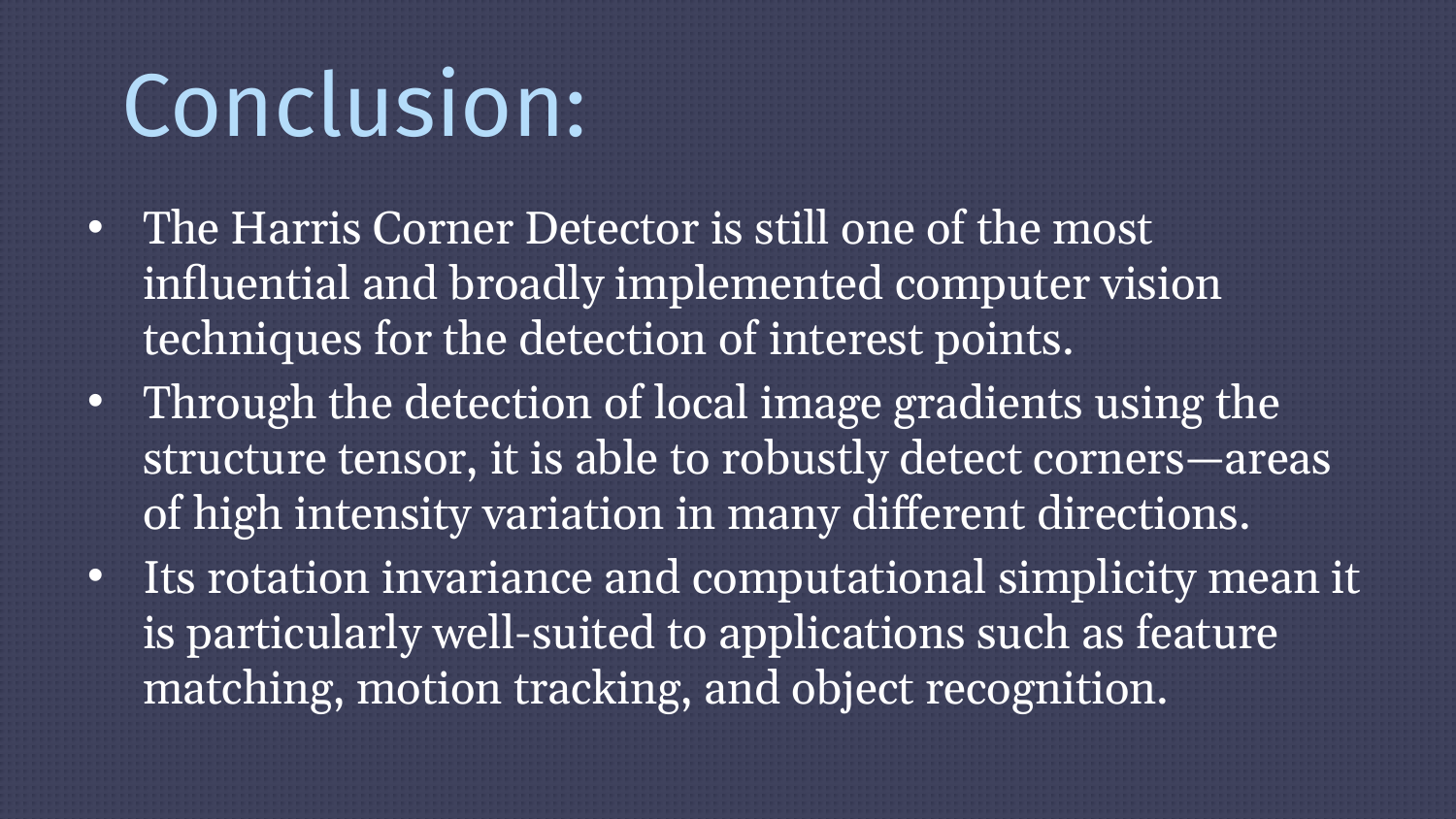

# Conclusion:
The Harris Corner Detector is still one of the most influential and broadly implemented computer vision techniques for the detection of interest points.
Through the detection of local image gradients using the structure tensor, it is able to robustly detect corners—areas of high intensity variation in many different directions.
Its rotation invariance and computational simplicity mean it is particularly well-suited to applications such as feature matching, motion tracking, and object recognition.